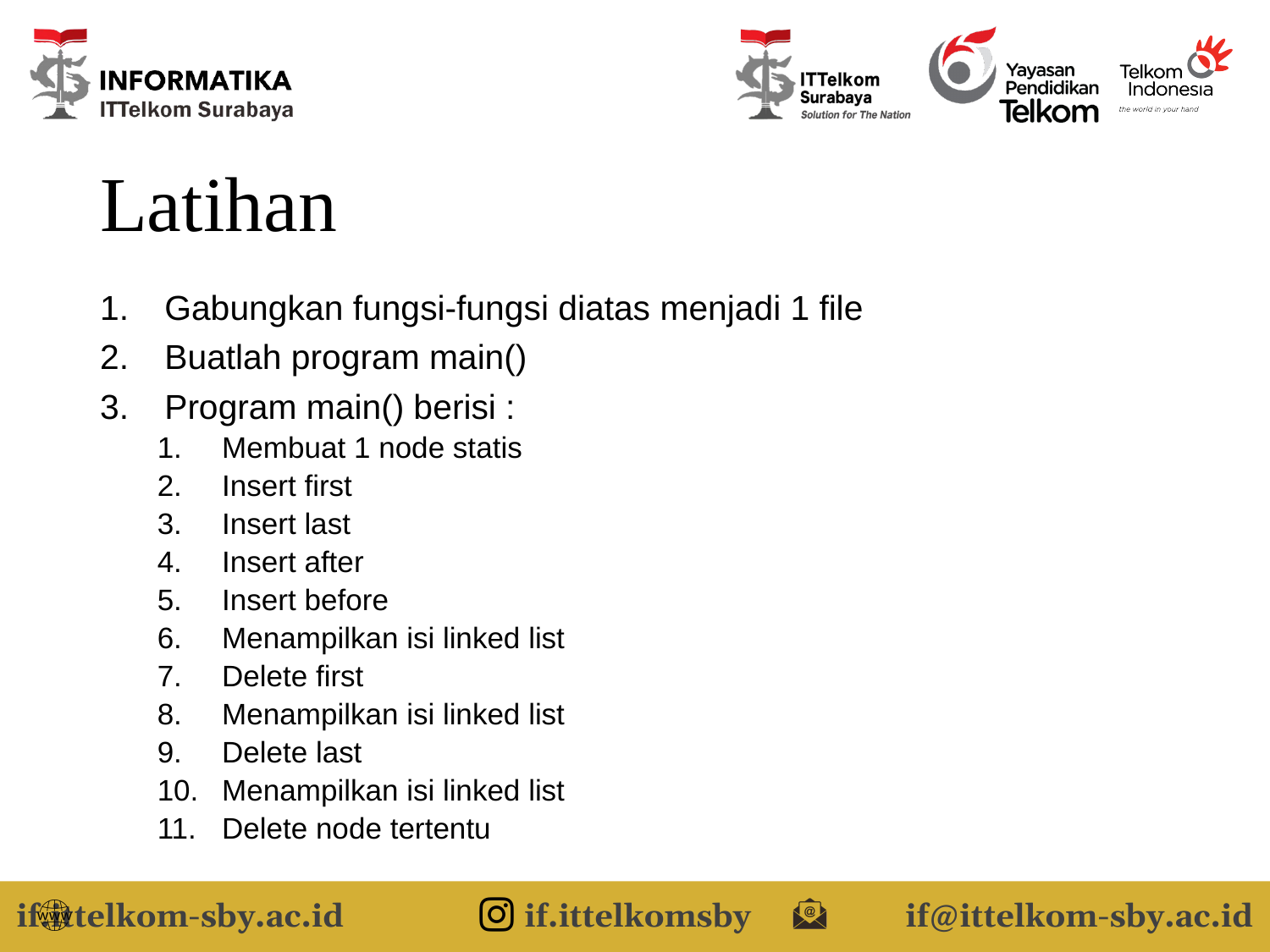

# Latihan
Gabungkan fungsi-fungsi diatas menjadi 1 file
Buatlah program main()
Program main() berisi :
Membuat 1 node statis
Insert first
Insert last
Insert after
Insert before
Menampilkan isi linked list
Delete first
Menampilkan isi linked list
Delete last
Menampilkan isi linked list
Delete node tertentu